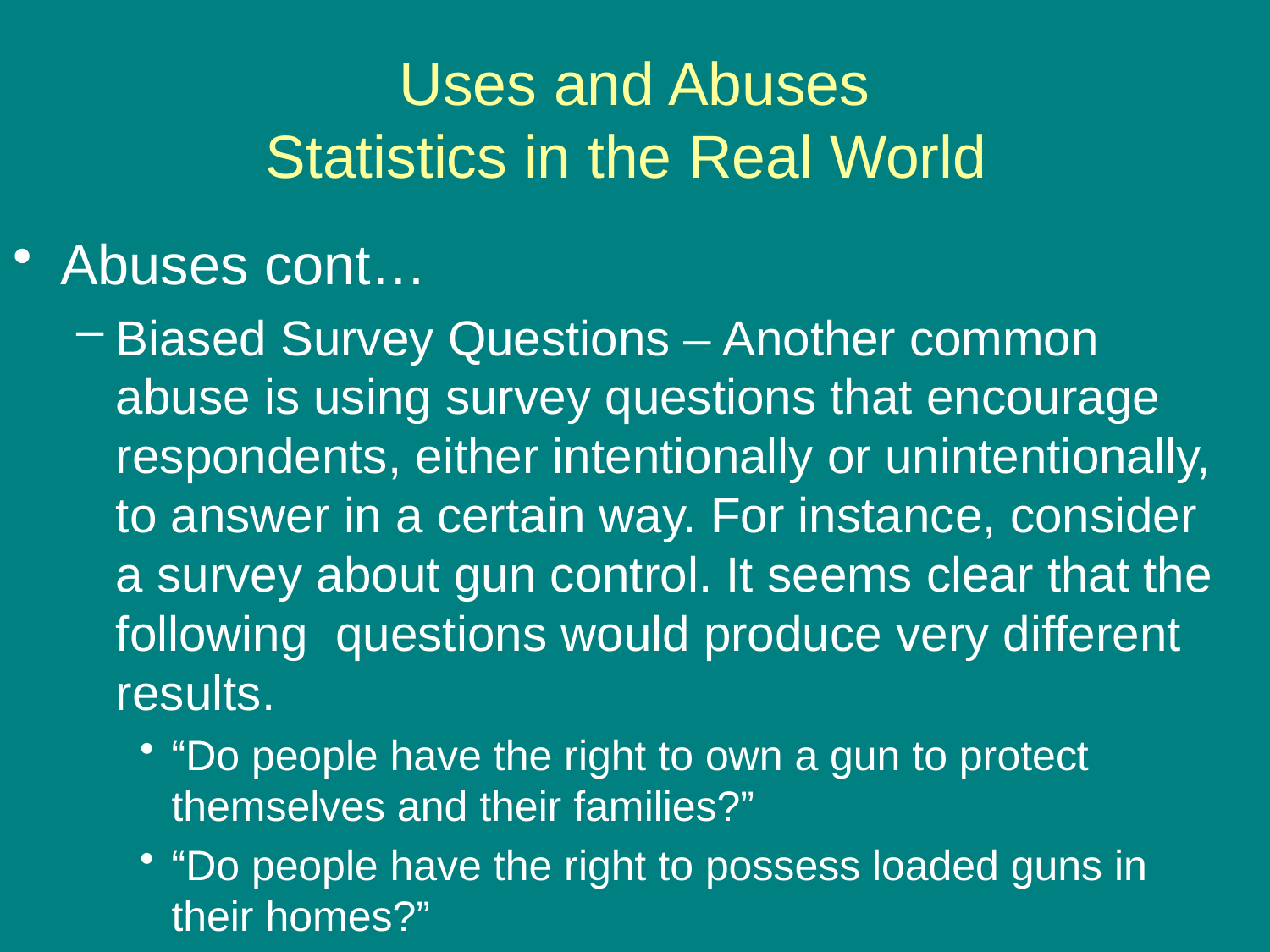

# Uses and Abuses Statistics in the Real World
Abuses cont…
Biased Survey Questions – Another common abuse is using survey questions that encourage respondents, either intentionally or unintentionally, to answer in a certain way. For instance, consider a survey about gun control. It seems clear that the following  questions would produce very different results.
“Do people have the right to own a gun to protect themselves and their families?”
“Do people have the right to possess loaded guns in their homes?”